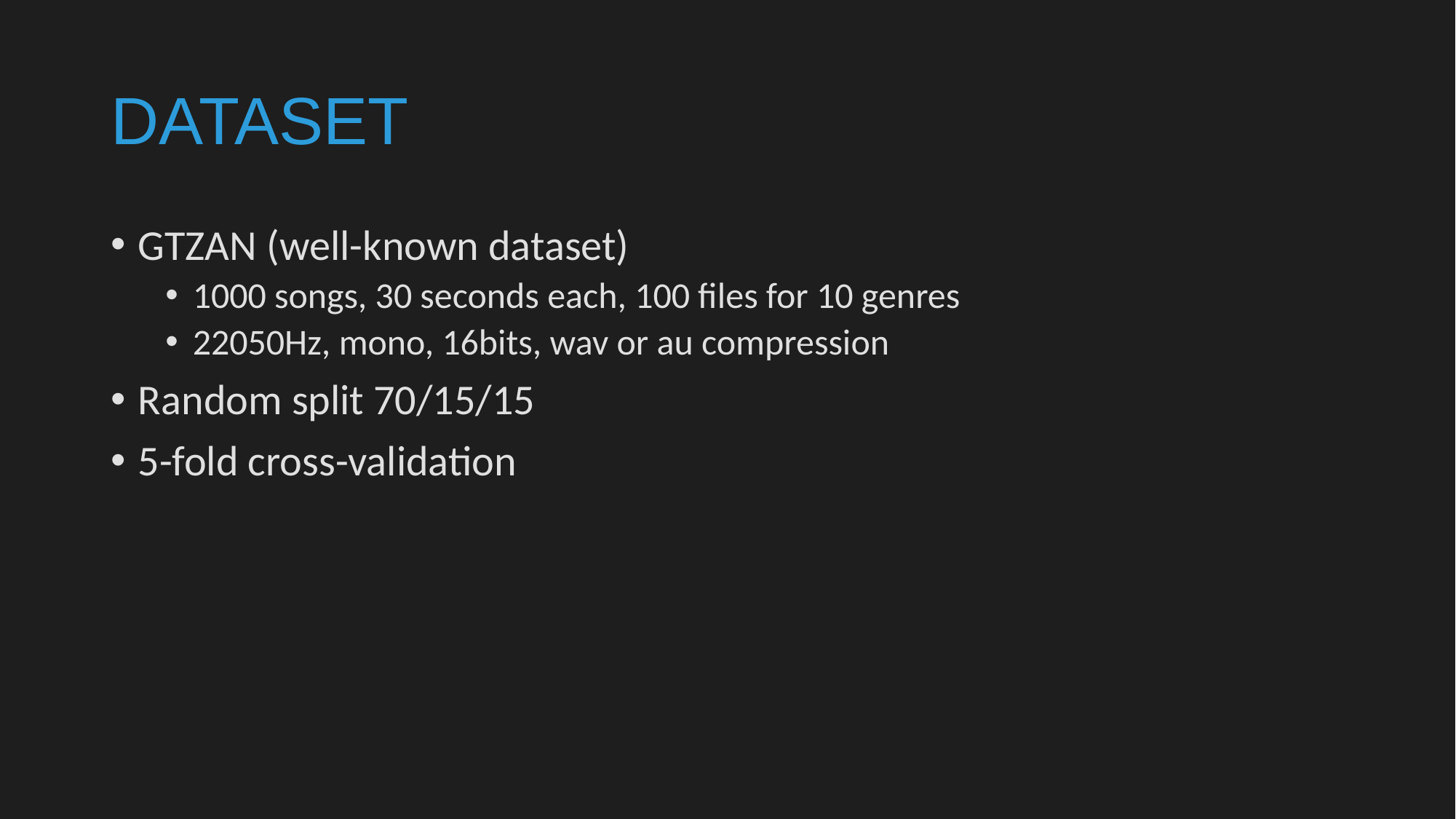

# Dataset
GTZAN (well-known dataset)
1000 songs, 30 seconds each, 100 files for 10 genres
22050Hz, mono, 16bits, wav or au compression
Random split 70/15/15
5-fold cross-validation